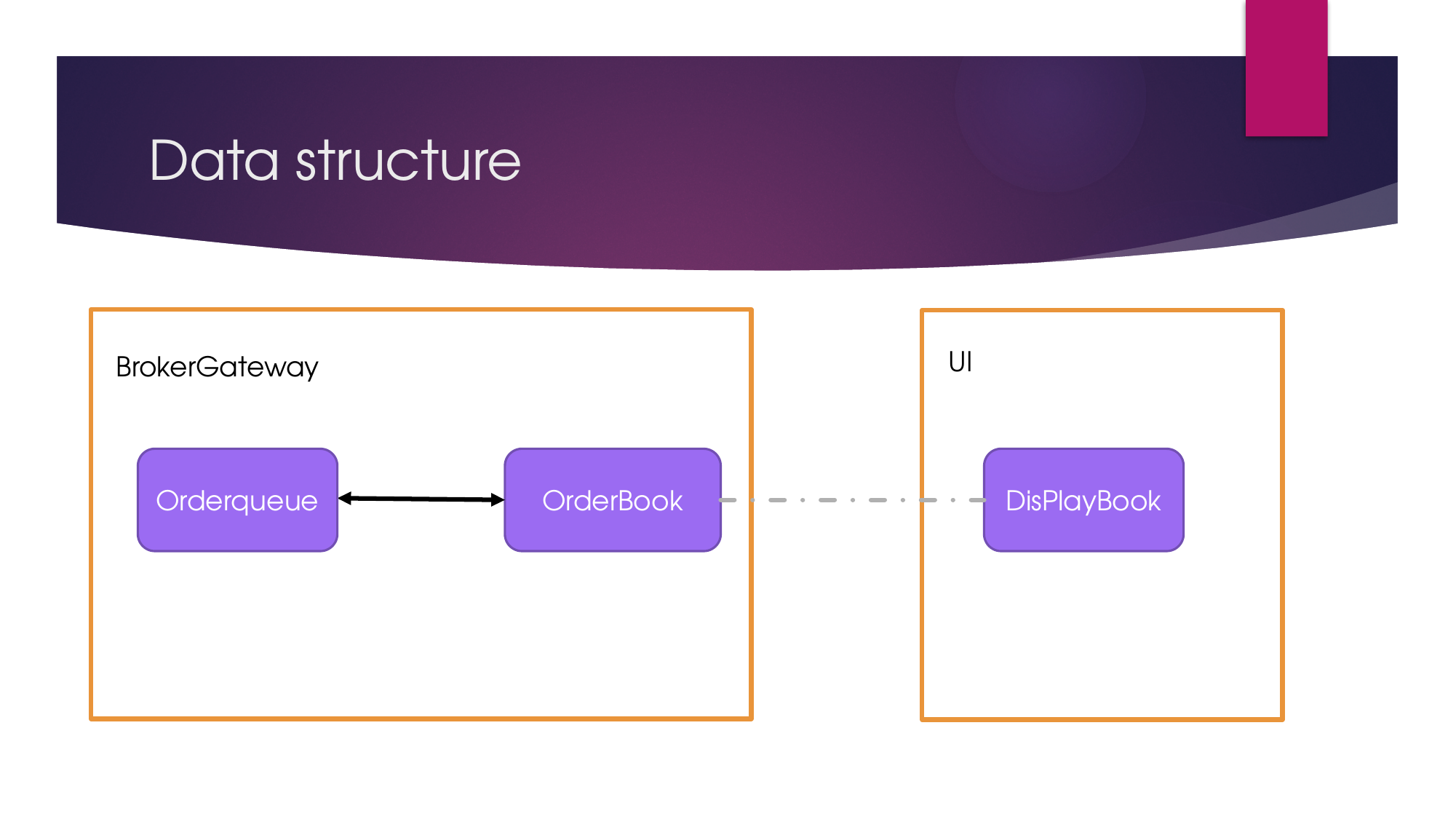

# Data structure

UI
BrokerGateway
Orderqueue
OrderBook
DisPlayBook